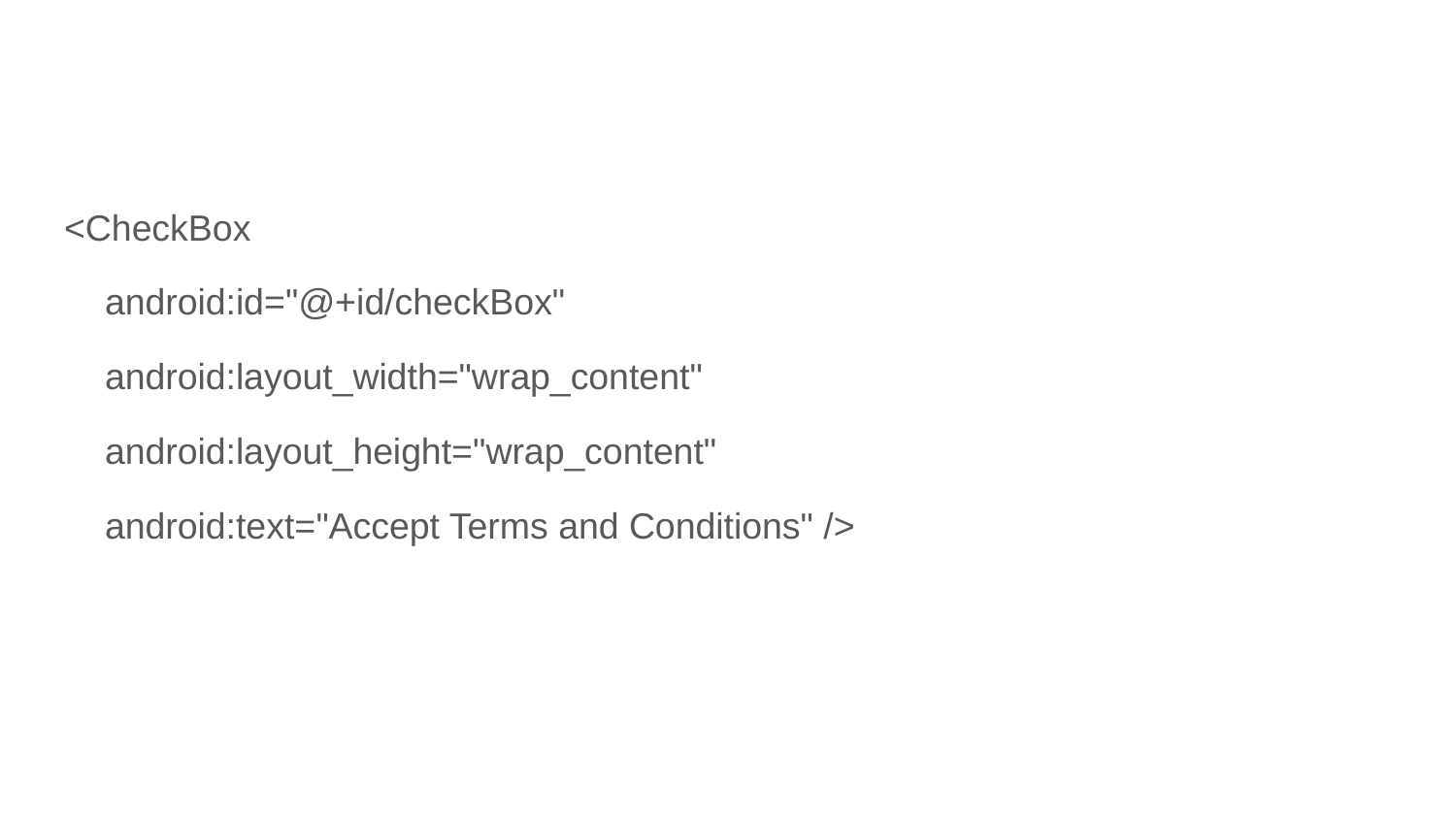

#
<CheckBox
    android:id="@+id/checkBox"
    android:layout_width="wrap_content"
    android:layout_height="wrap_content"
    android:text="Accept Terms and Conditions" />